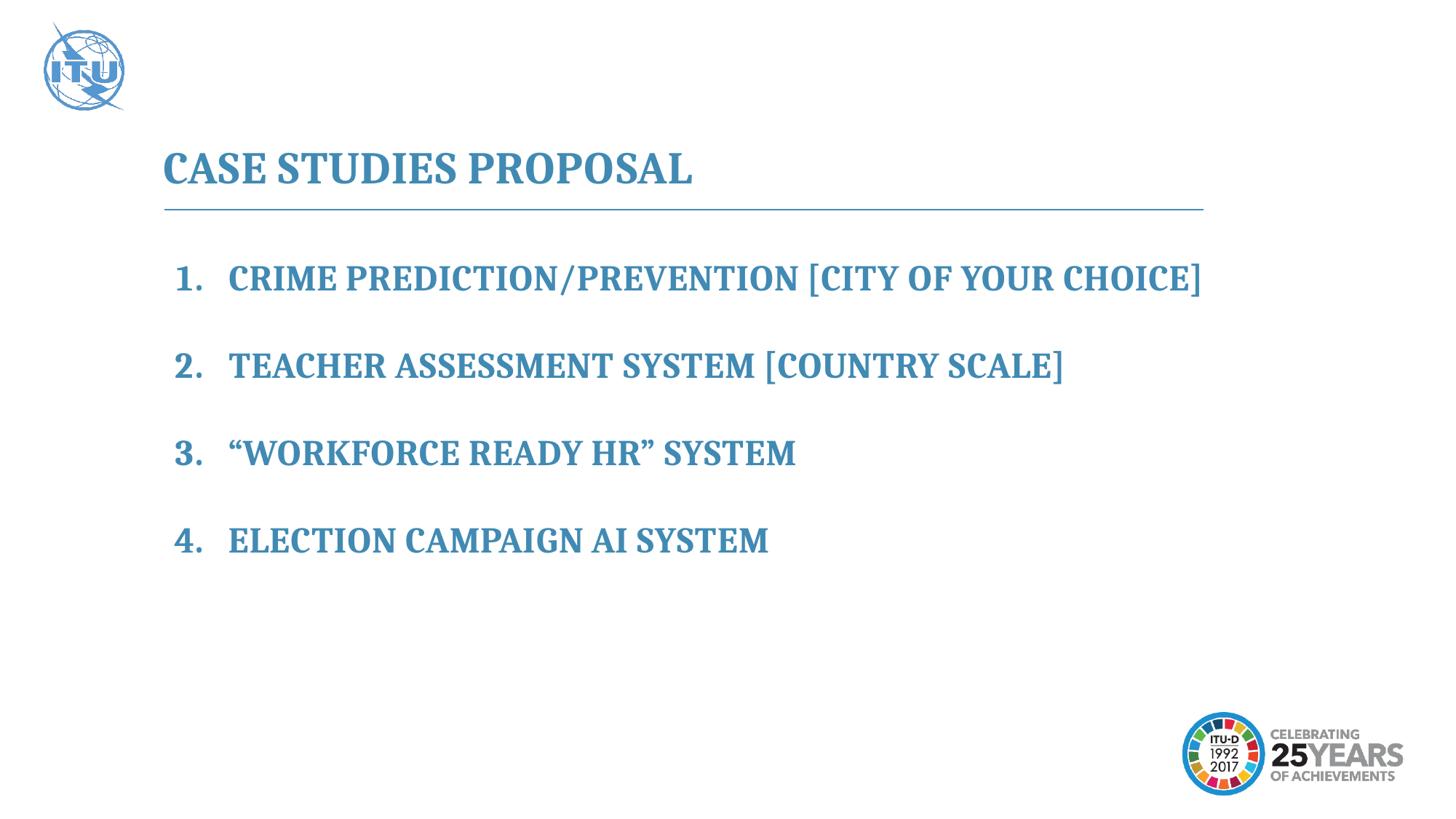

CASE STUDIES PROPOSAL
CRIME PREDICTION/PREVENTION [CITY OF YOUR CHOICE]

TEACHER ASSESSMENT SYSTEM [COUNTRY SCALE]
“WORKFORCE READY HR” SYSTEM
ELECTION CAMPAIGN AI SYSTEM